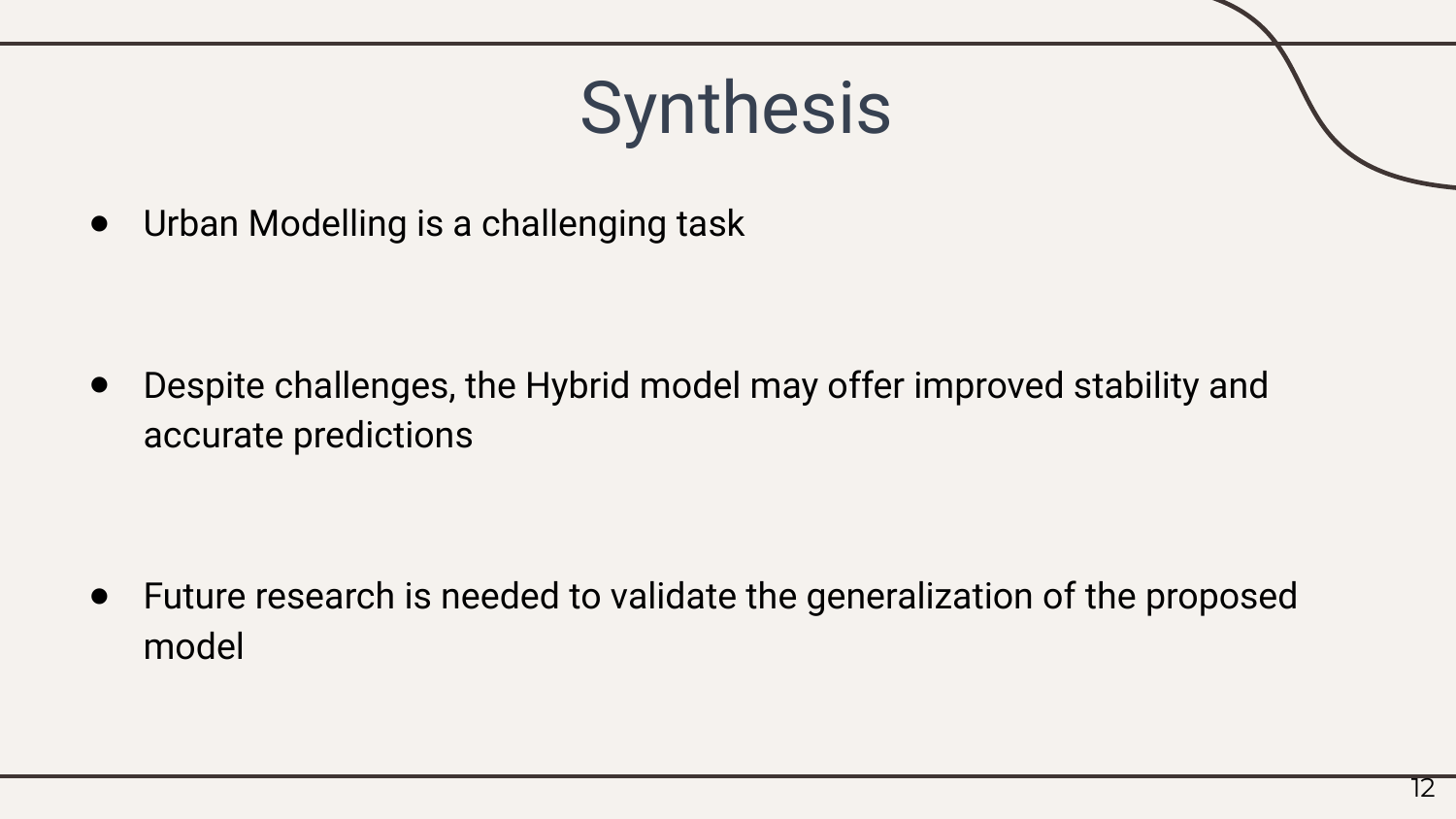

# Synthesis

Urban Modelling is a challenging task

Despite challenges, the Hybrid model may offer improved stability and accurate predictions

Future research is needed to validate the generalization of the proposed model

12